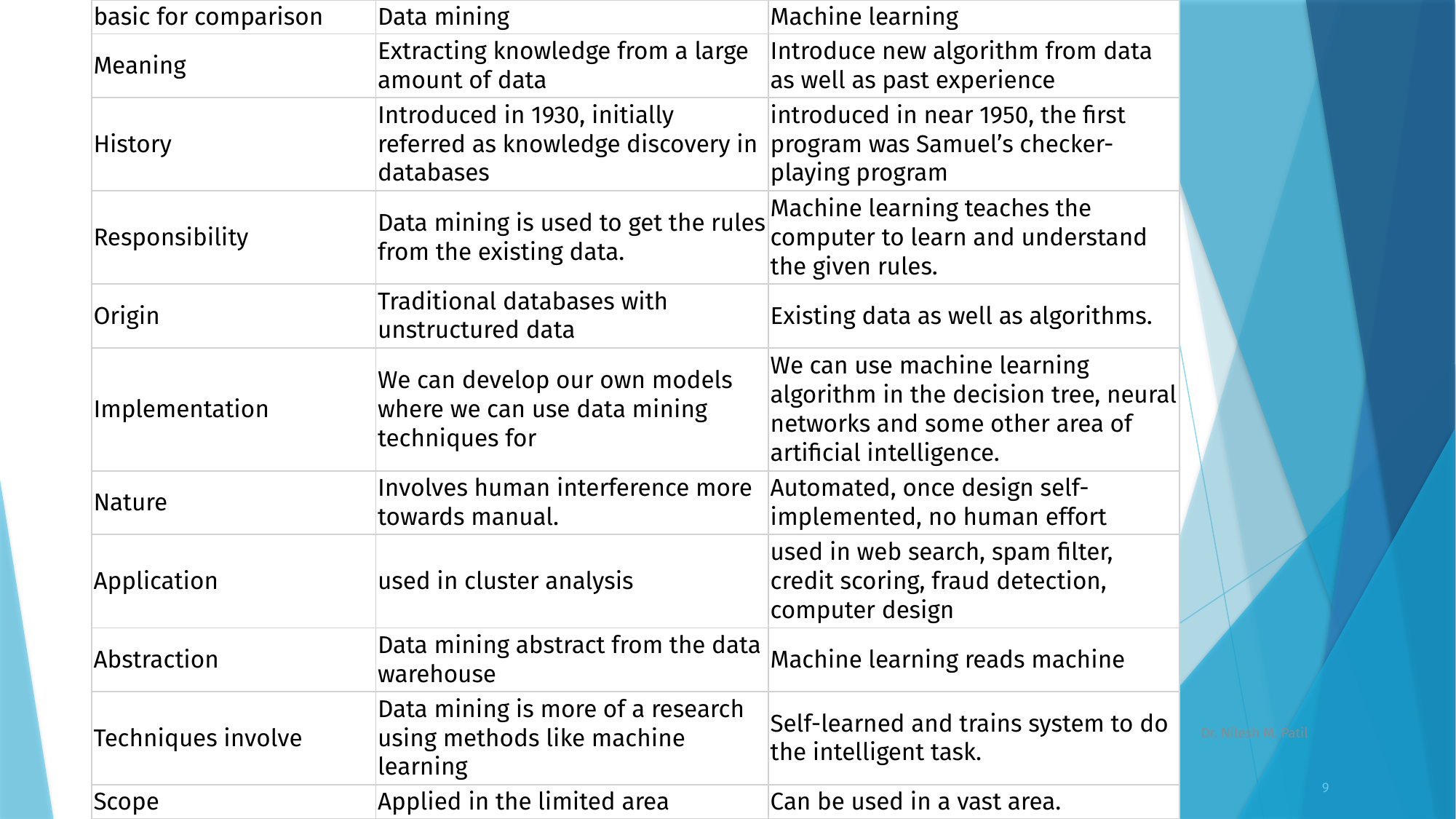

| basic for comparison | Data mining | Machine learning |
| --- | --- | --- |
| Meaning | Extracting knowledge from a large amount of data | Introduce new algorithm from data as well as past experience |
| History | Introduced in 1930, initially referred as knowledge discovery in databases | introduced in near 1950, the first program was Samuel’s checker-playing program |
| Responsibility | Data mining is used to get the rules from the existing data. | Machine learning teaches the computer to learn and understand the given rules. |
| Origin | Traditional databases with unstructured data | Existing data as well as algorithms. |
| Implementation | We can develop our own models where we can use data mining techniques for | We can use machine learning algorithm in the decision tree, neural networks and some other area of artificial intelligence. |
| Nature | Involves human interference more towards manual. | Automated, once design self-implemented, no human effort |
| Application | used in cluster analysis | used in web search, spam filter, credit scoring, fraud detection, computer design |
| Abstraction | Data mining abstract from the data warehouse | Machine learning reads machine |
| Techniques involve | Data mining is more of a research using methods like machine learning | Self-learned and trains system to do the intelligent task. |
| Scope | Applied in the limited area | Can be used in a vast area. |
#
Dr. Nilesh M. Patil
9